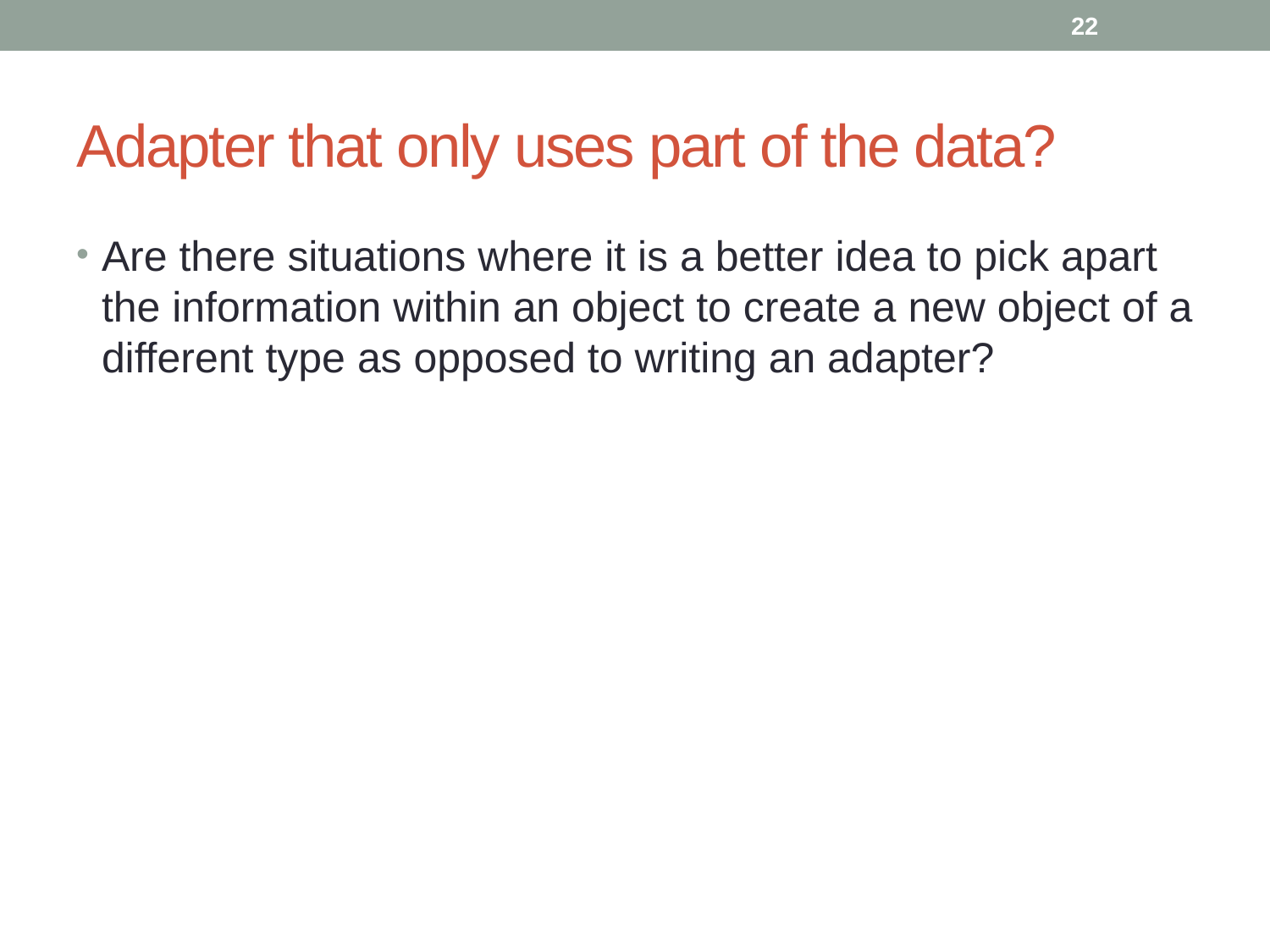

22
# Adapter that only uses part of the data?
Are there situations where it is a better idea to pick apart the information within an object to create a new object of a different type as opposed to writing an adapter?